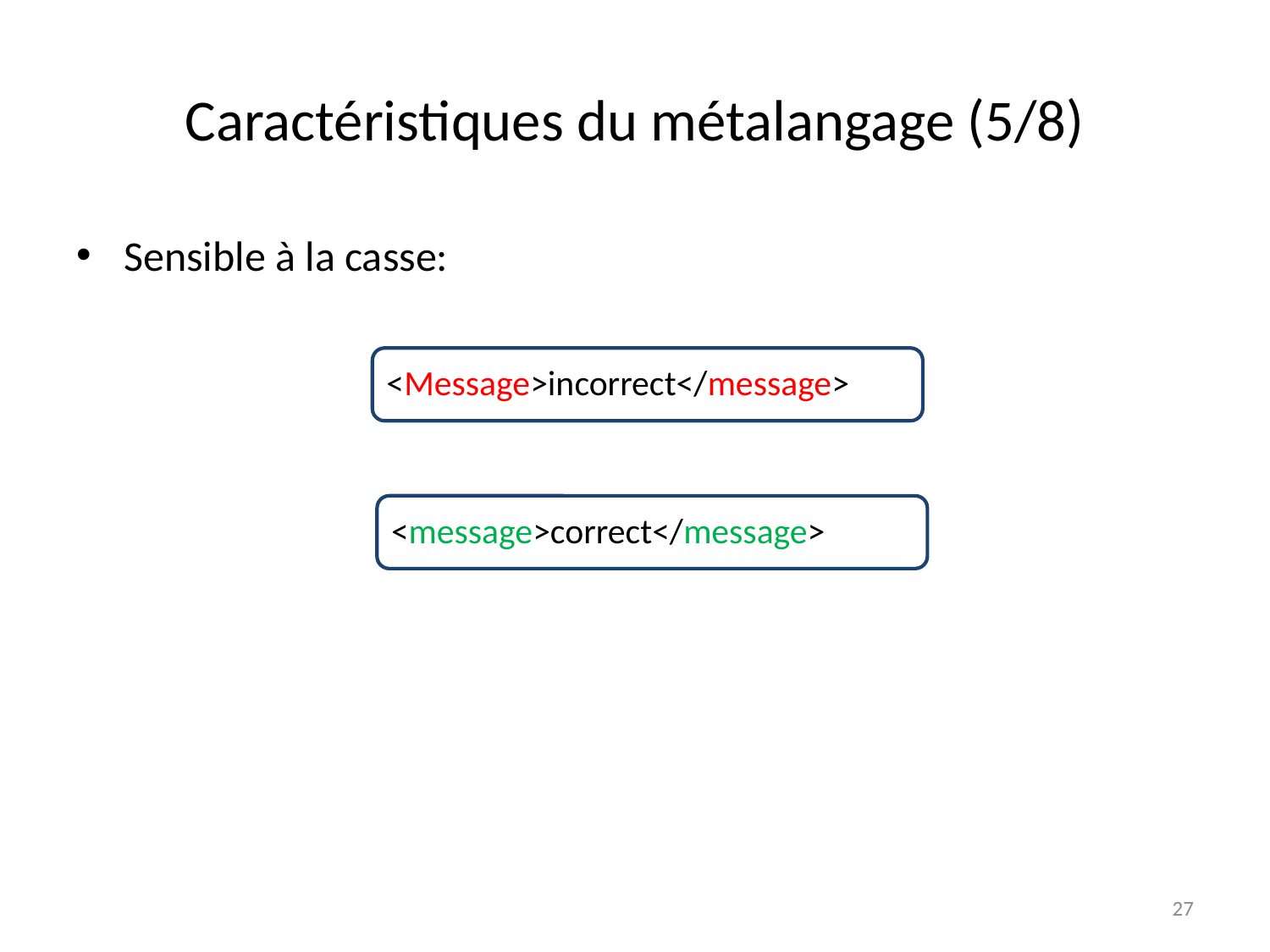

# Caractéristiques du métalangage (5/8)
Sensible à la casse:
<Message>incorrect</message>

<message>correct</message>

27